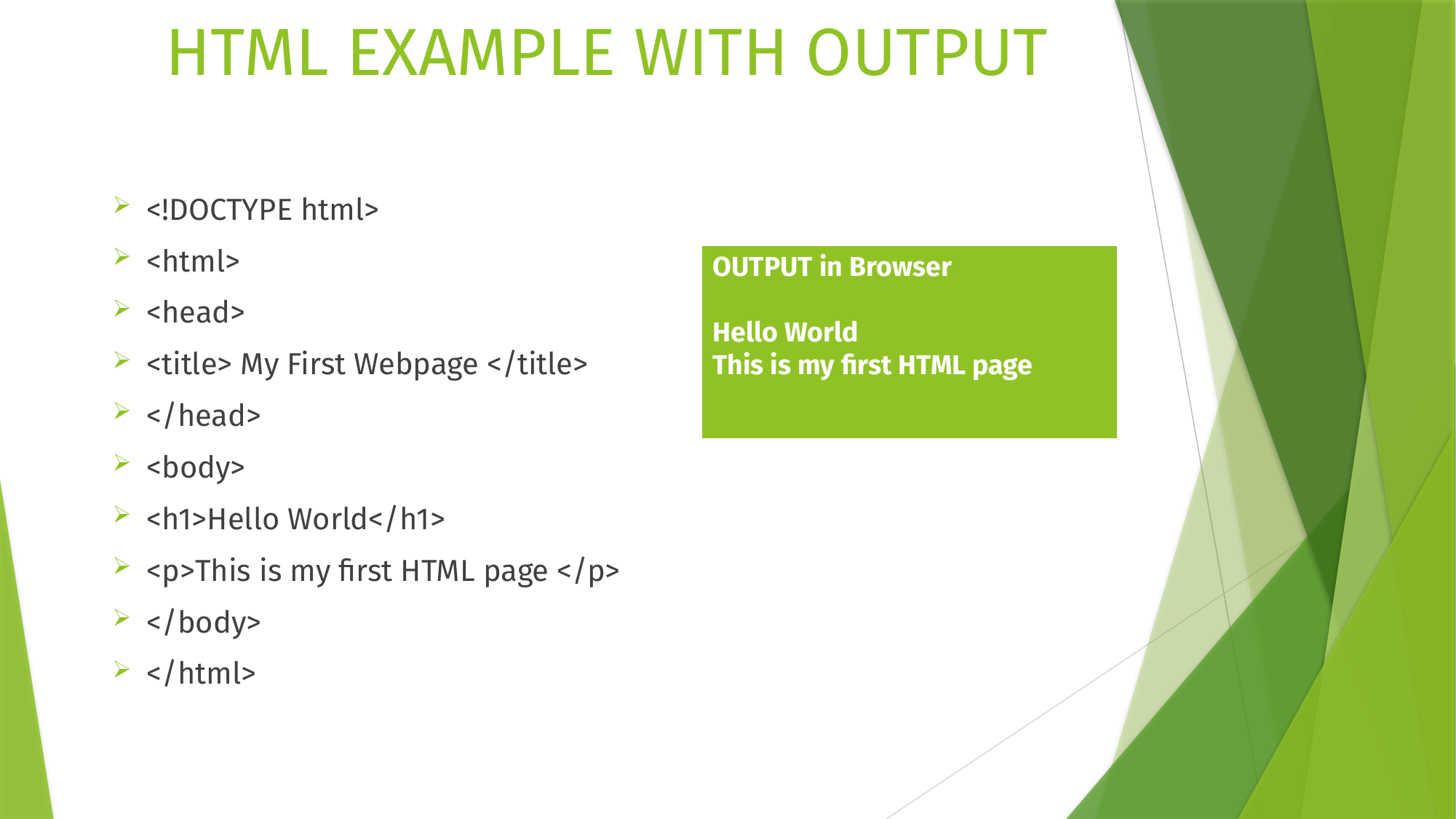

# HTML EXAMPLE WITH OUTPUT
<!DOCTYPE html>
<html>
<head>
<title> My First Webpage </title>
</head>
<body>
<h1>Hello World</h1>
<p>This is my first HTML page </p>
</body>
</html>
| OUTPUT in Browser Hello World This is my first HTML page |
| --- |